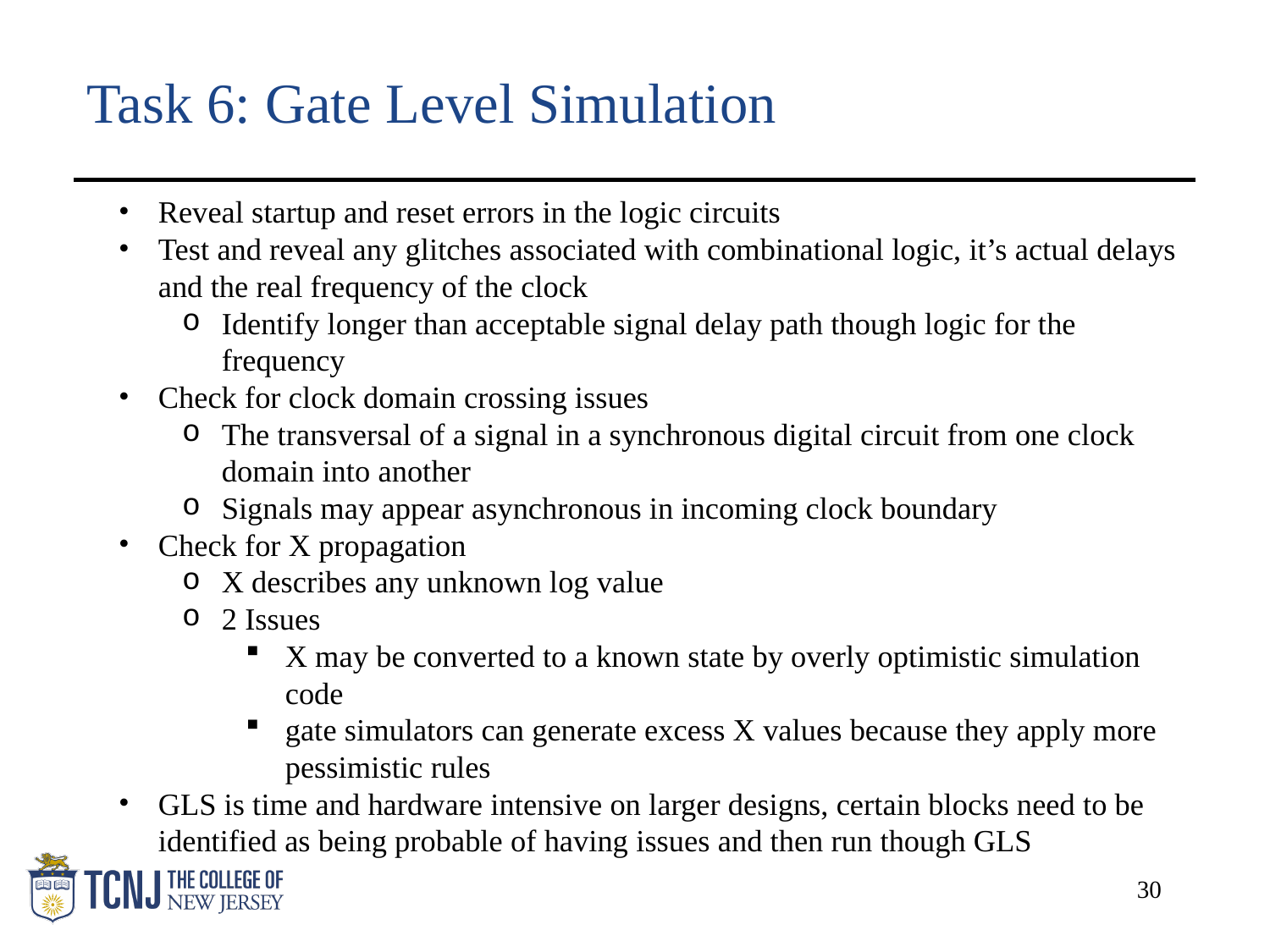

# Task 6: Gate Level Simulation
Reveal startup and reset errors in the logic circuits
Test and reveal any glitches associated with combinational logic, it’s actual delays and the real frequency of the clock
Identify longer than acceptable signal delay path though logic for the frequency
Check for clock domain crossing issues
The transversal of a signal in a synchronous digital circuit from one clock domain into another
Signals may appear asynchronous in incoming clock boundary
Check for X propagation
X describes any unknown log value
2 Issues
X may be converted to a known state by overly optimistic simulation code
gate simulators can generate excess X values because they apply more pessimistic rules
GLS is time and hardware intensive on larger designs, certain blocks need to be identified as being probable of having issues and then run though GLS
30